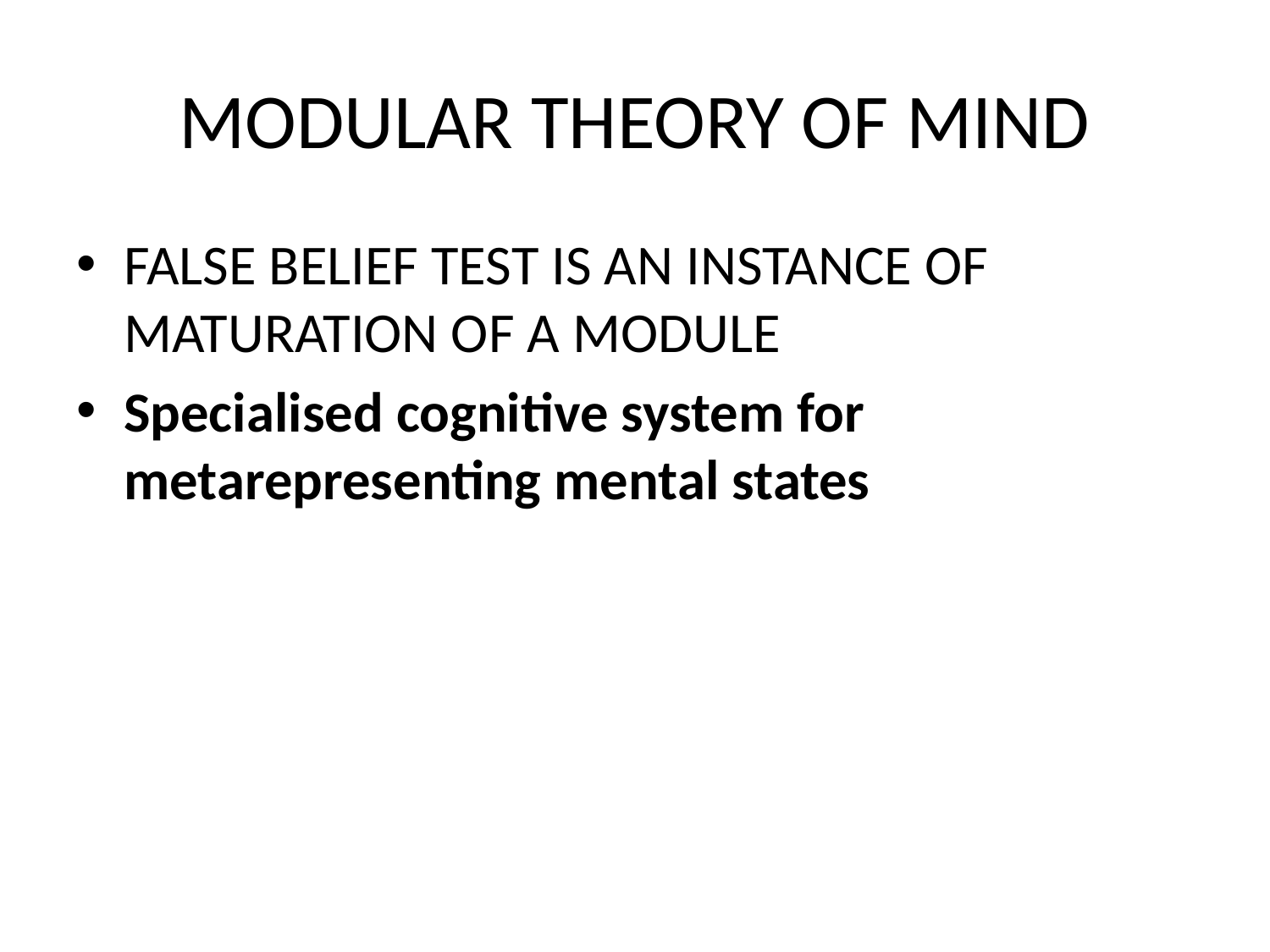

# MODULAR THEORY OF MIND
FALSE BELIEF TEST IS AN INSTANCE OF MATURATION OF A MODULE
Specialised cognitive system for metarepresenting mental states